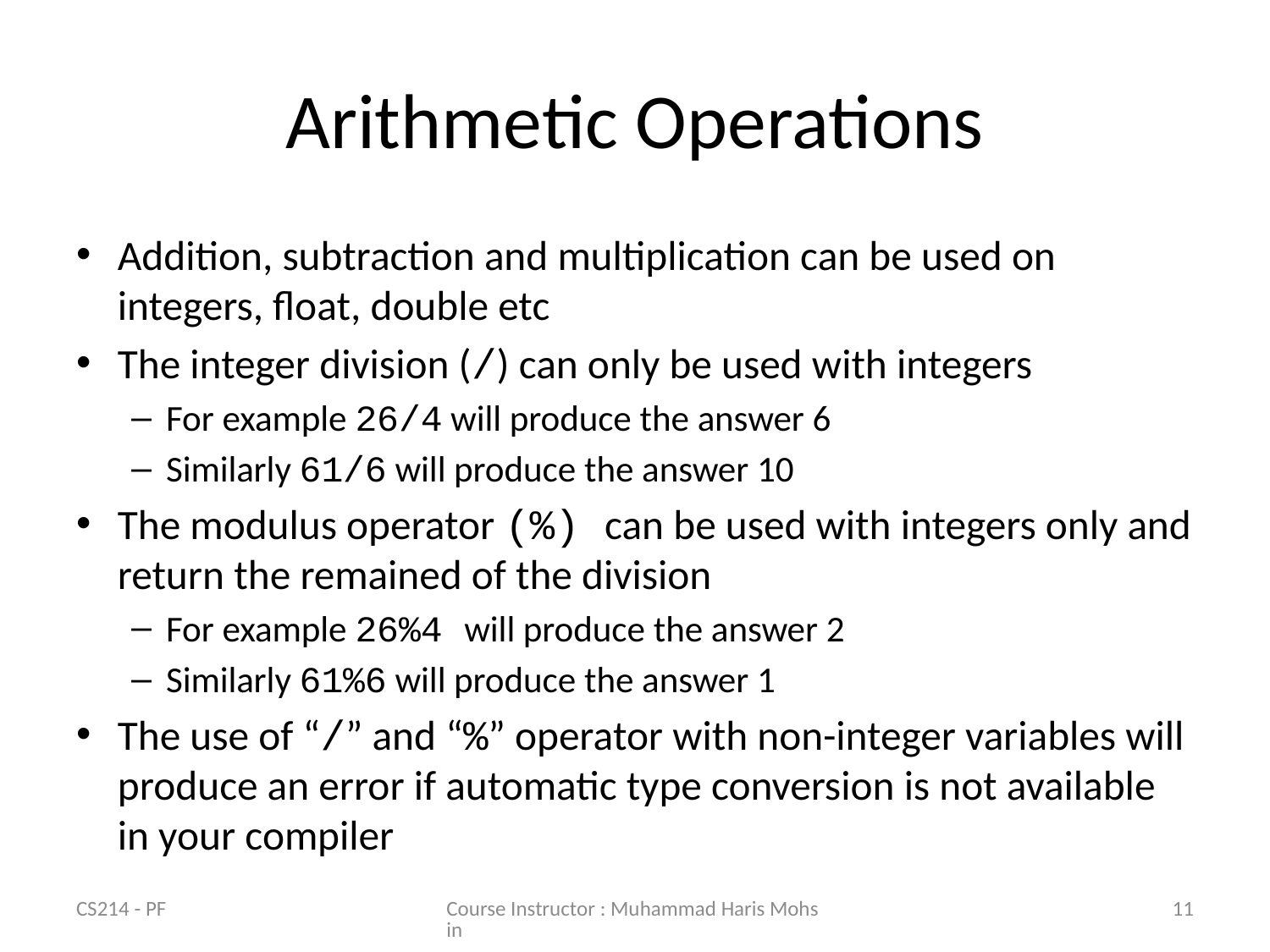

# Arithmetic Operations
Addition, subtraction and multiplication can be used on integers, float, double etc
The integer division (/) can only be used with integers
For example 26/4 will produce the answer 6
Similarly 61/6 will produce the answer 10
The modulus operator (%) can be used with integers only and return the remained of the division
For example 26%4 will produce the answer 2
Similarly 61%6 will produce the answer 1
The use of “/” and “%” operator with non-integer variables will produce an error if automatic type conversion is not available in your compiler
CS214 - PF
Course Instructor : Muhammad Haris Mohsin
11